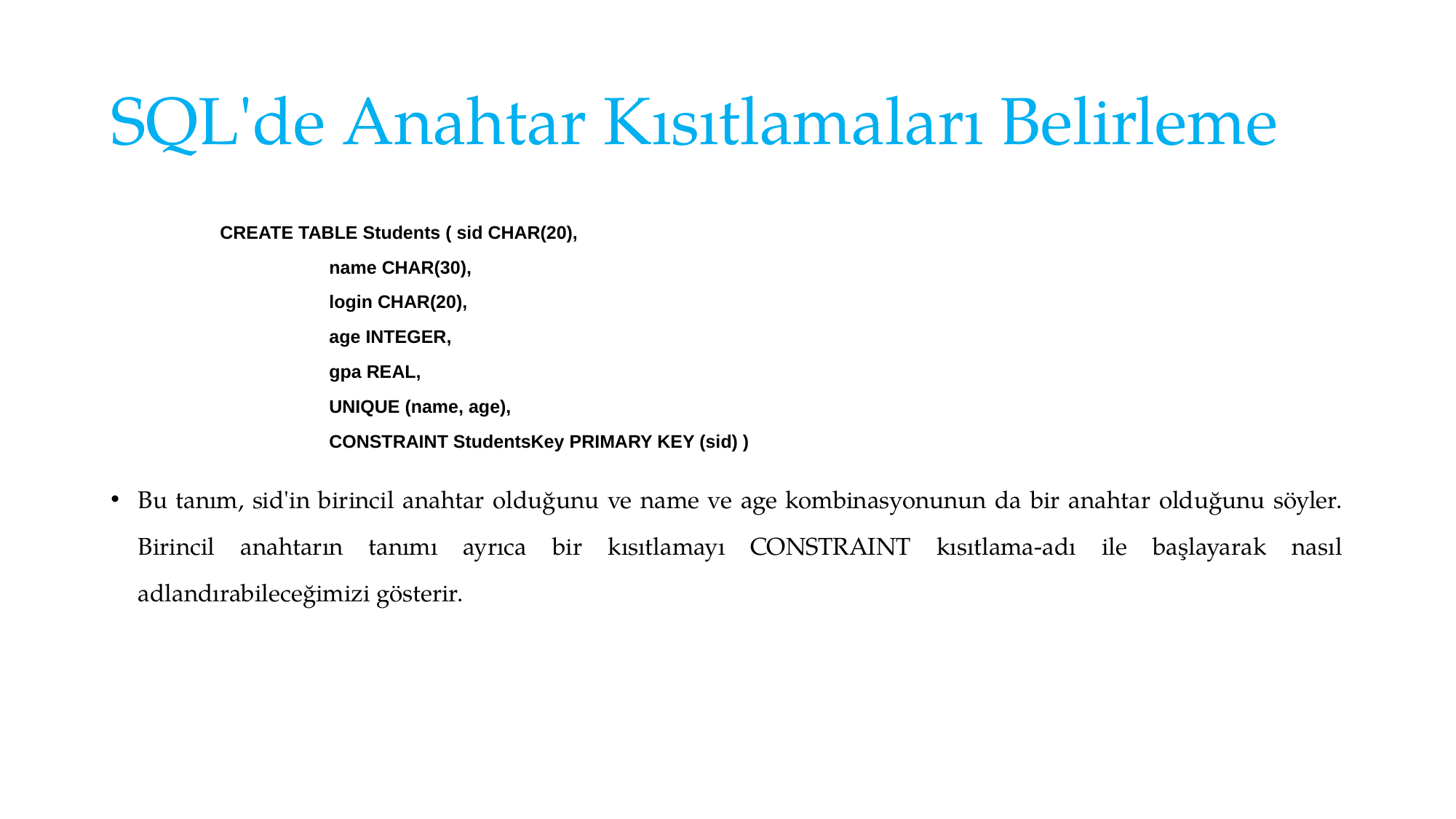

# SQL'de Anahtar Kısıtlamaları Belirleme
	CREATE TABLE Students ( sid CHAR(20),
		name CHAR(30),
		login CHAR(20),
		age INTEGER,
		gpa REAL,
		UNIQUE (name, age),
		CONSTRAINT StudentsKey PRIMARY KEY (sid) )
Bu tanım, sid'in birincil anahtar olduğunu ve name ve age kombinasyonunun da bir anahtar olduğunu söyler. Birincil anahtarın tanımı ayrıca bir kısıtlamayı CONSTRAINT kısıtlama-adı ile başlayarak nasıl adlandırabileceğimizi gösterir.